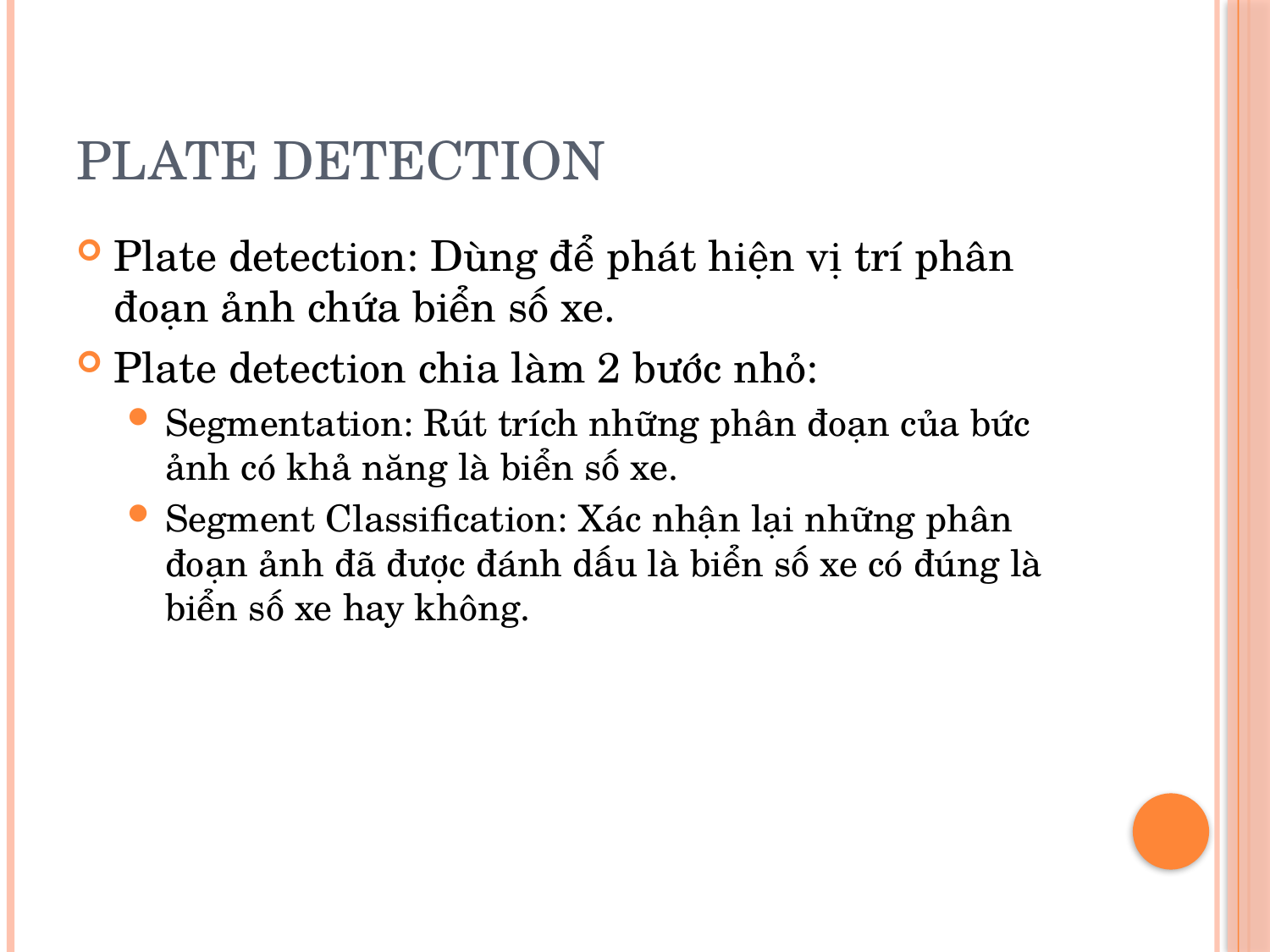

# Plate Detection
Plate detection: Dùng để phát hiện vị trí phân đoạn ảnh chứa biển số xe.
Plate detection chia làm 2 bước nhỏ:
Segmentation: Rút trích những phân đoạn của bức ảnh có khả năng là biển số xe.
Segment Classification: Xác nhận lại những phân đoạn ảnh đã được đánh dấu là biển số xe có đúng là biển số xe hay không.